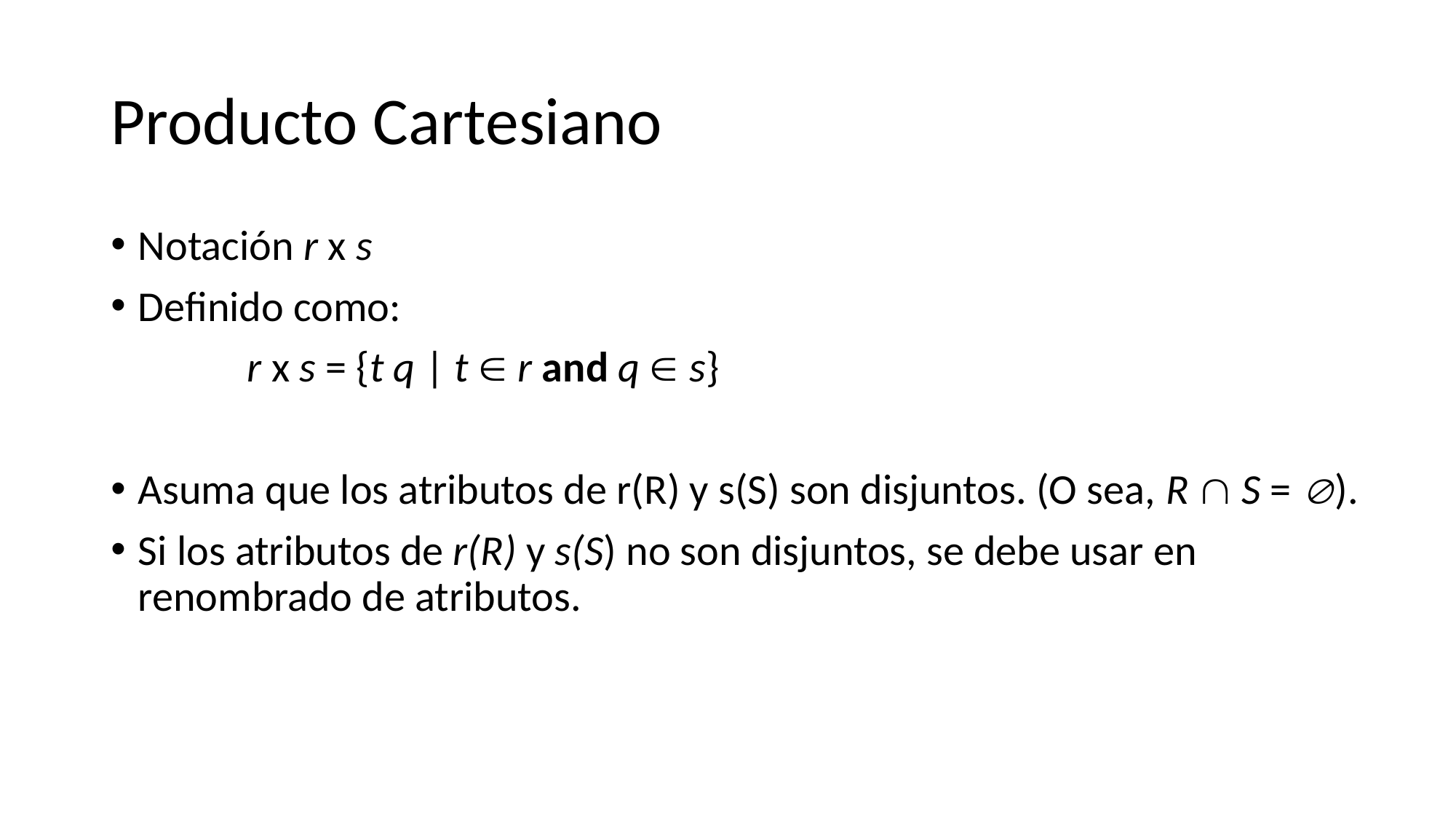

# Producto Cartesiano
Notación r x s
Definido como:
		r x s = {t q | t ∈ r and q ∈ s}

Asuma que los atributos de r(R) y s(S) son disjuntos. (O sea, R ∩ S = ∅).
Si los atributos de r(R) y s(S) no son disjuntos, se debe usar en renombrado de atributos.